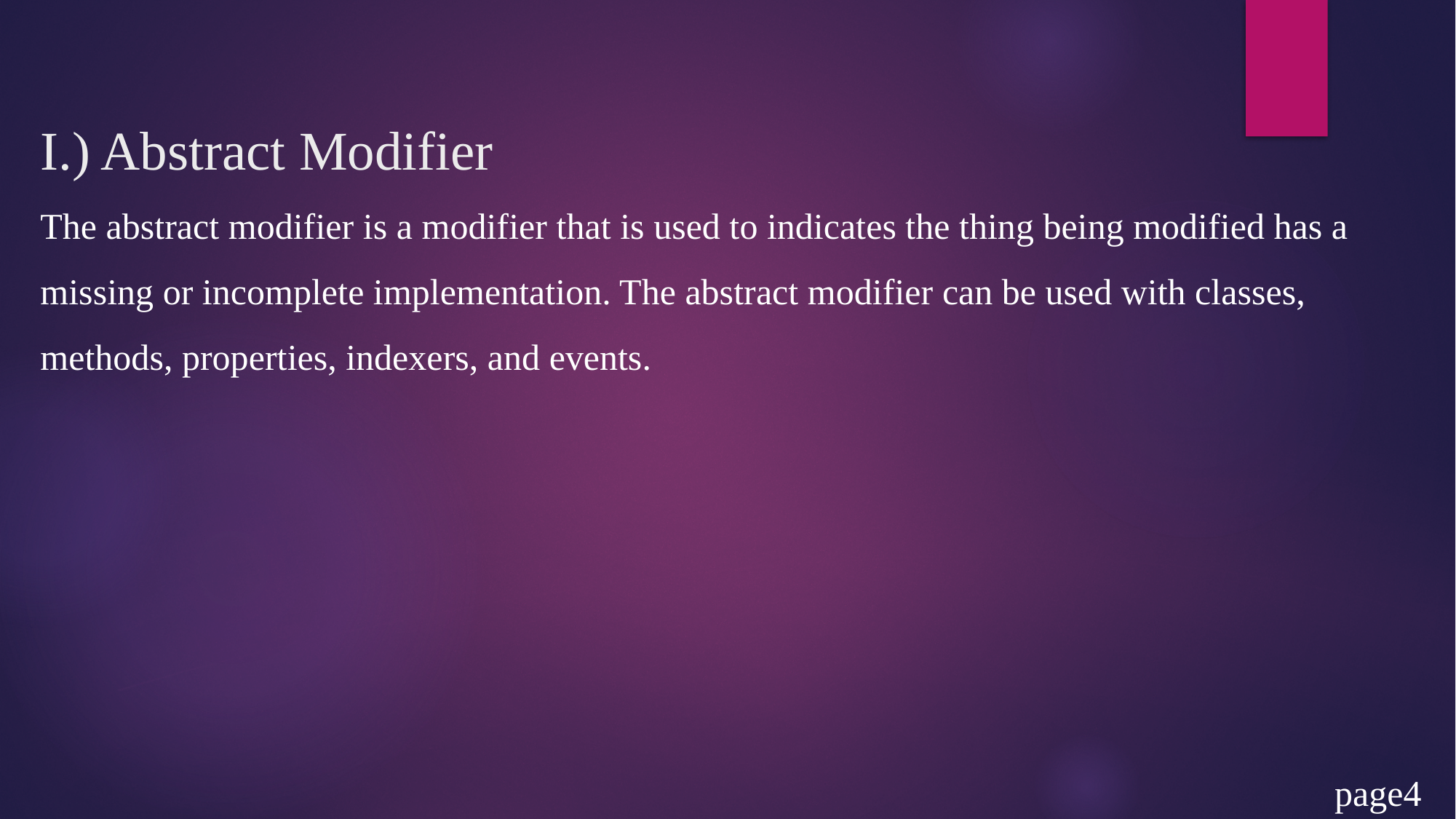

# I.) Abstract Modifier The abstract modifier is a modifier that is used to indicates the thing being modified has a missing or incomplete implementation. The abstract modifier can be used with classes, methods, properties, indexers, and events.
page4